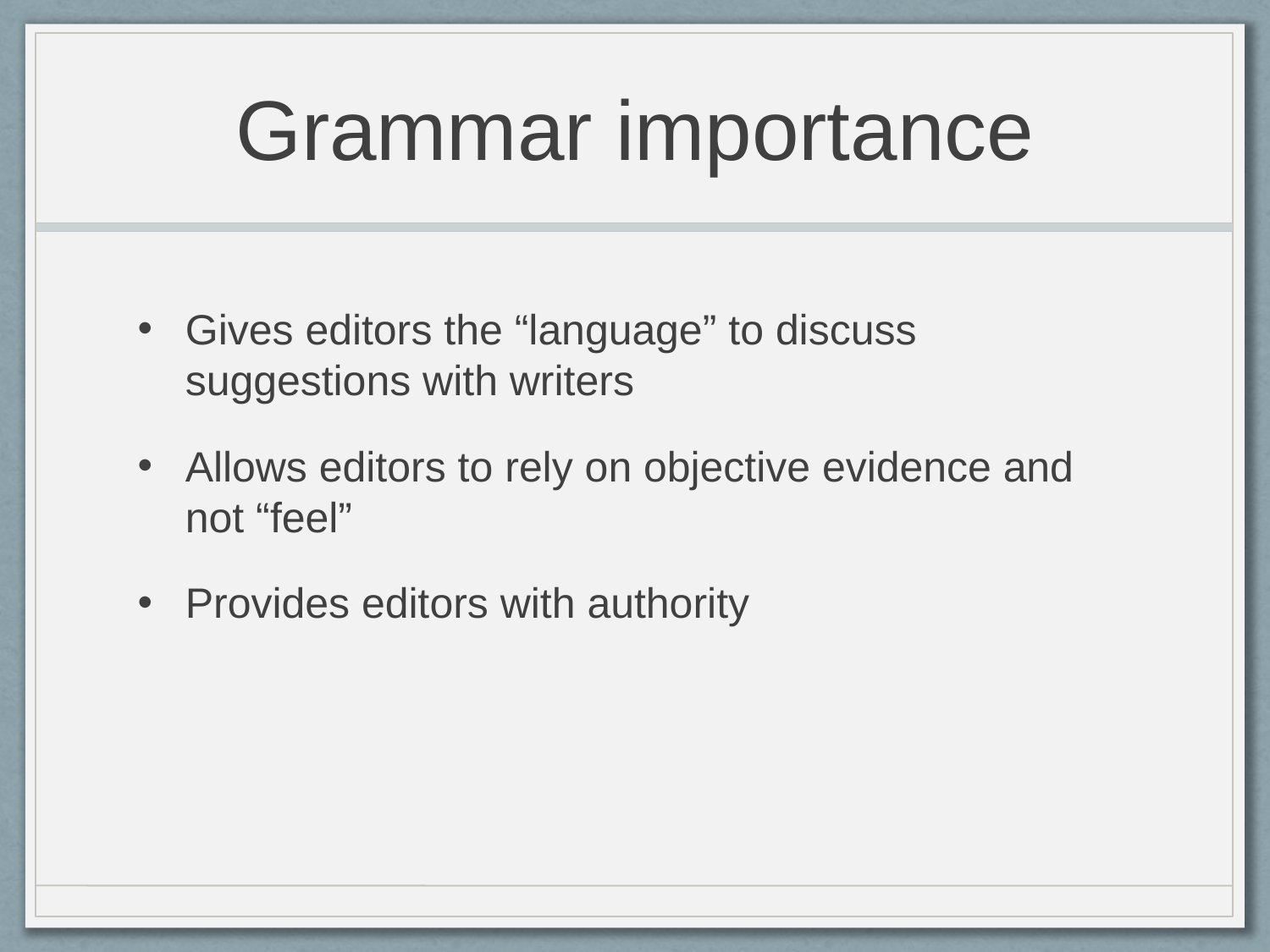

# Grammar importance
Gives editors the “language” to discuss suggestions with writers
Allows editors to rely on objective evidence and not “feel”
Provides editors with authority